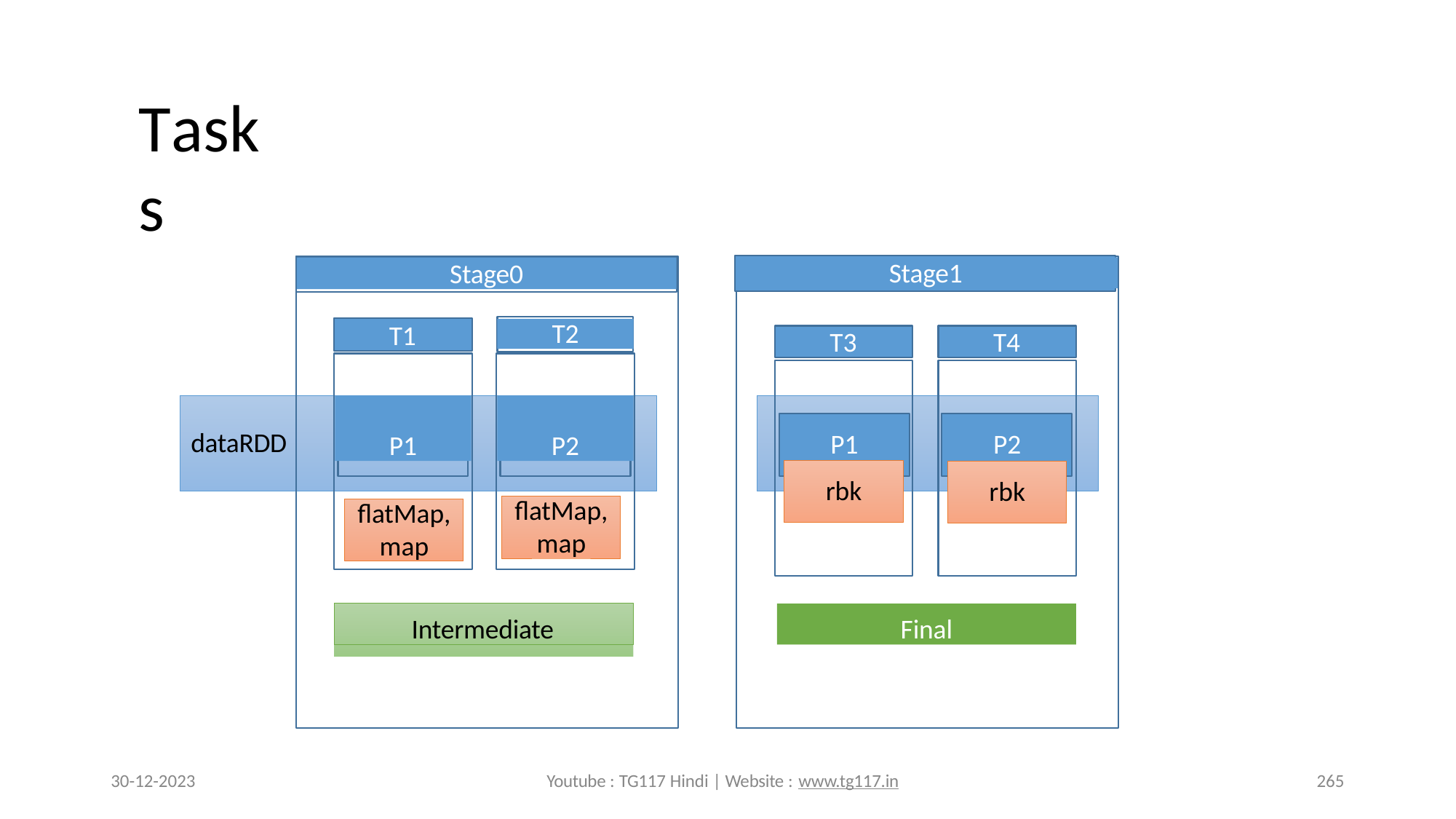

# Tasks

Stage0
Stage1

T1
T2
T3
T4

P1

P2

dataRDD
P1
P2

rbk
rbk

flatMap,
map

flatMap,
map

Intermediate
Final
30-12-2023
Youtube : TG117 Hindi | Website : www.tg117.in
265